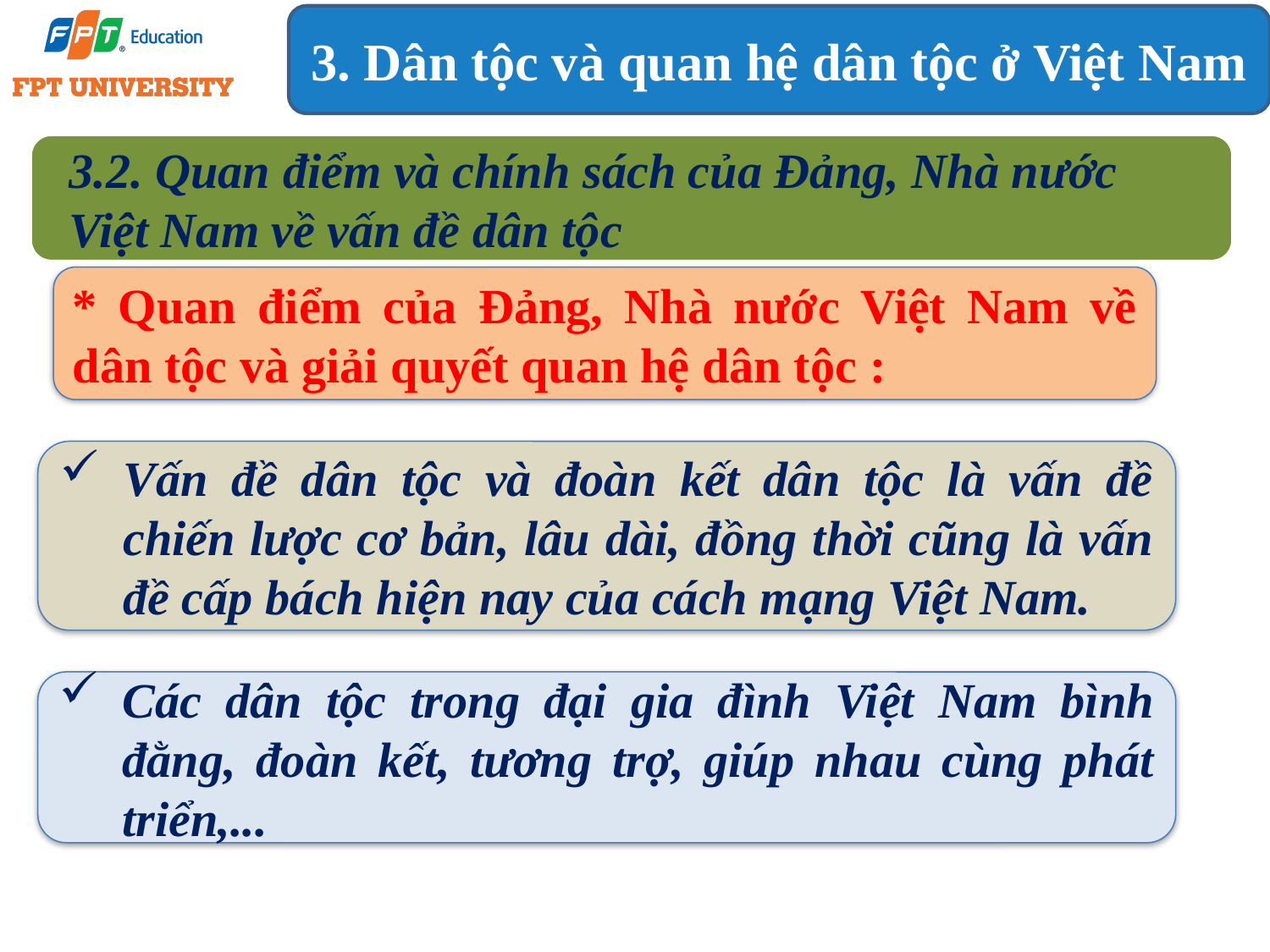

3. Dân tộc và quan hệ dân tộc ở Việt Nam

3.2. Quan điểm và chính sách của Đảng, Nhà nước Việt Nam về vấn đề dân tộc
* Quan điểm của Đảng, Nhà nước Việt Nam về dân tộc và giải quyết quan hệ dân tộc :
Vấn đề dân tộc và đoàn kết dân tộc là vấn đề chiến lược cơ bản, lâu dài, đồng thời cũng là vấn đề cấp bách hiện nay của cách mạng Việt Nam.
Các dân tộc trong đại gia đình Việt Nam bình đằng, đoàn kết, tương trợ, giúp nhau cùng phát triển,...